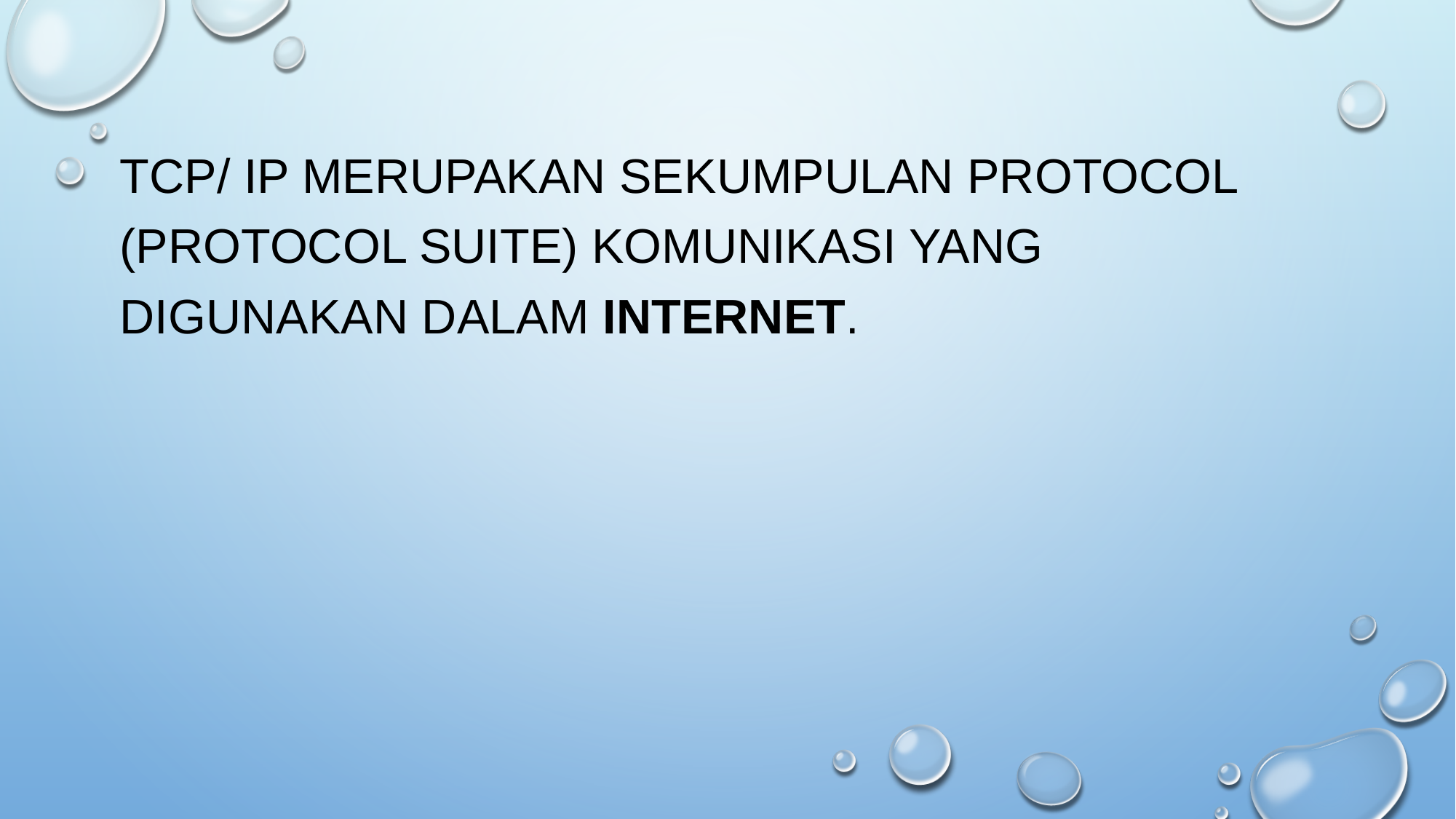

TCP/ IP merupakan sekumpulan protocol (Protocol Suite) komunikasi yang digunakan dalam Internet.